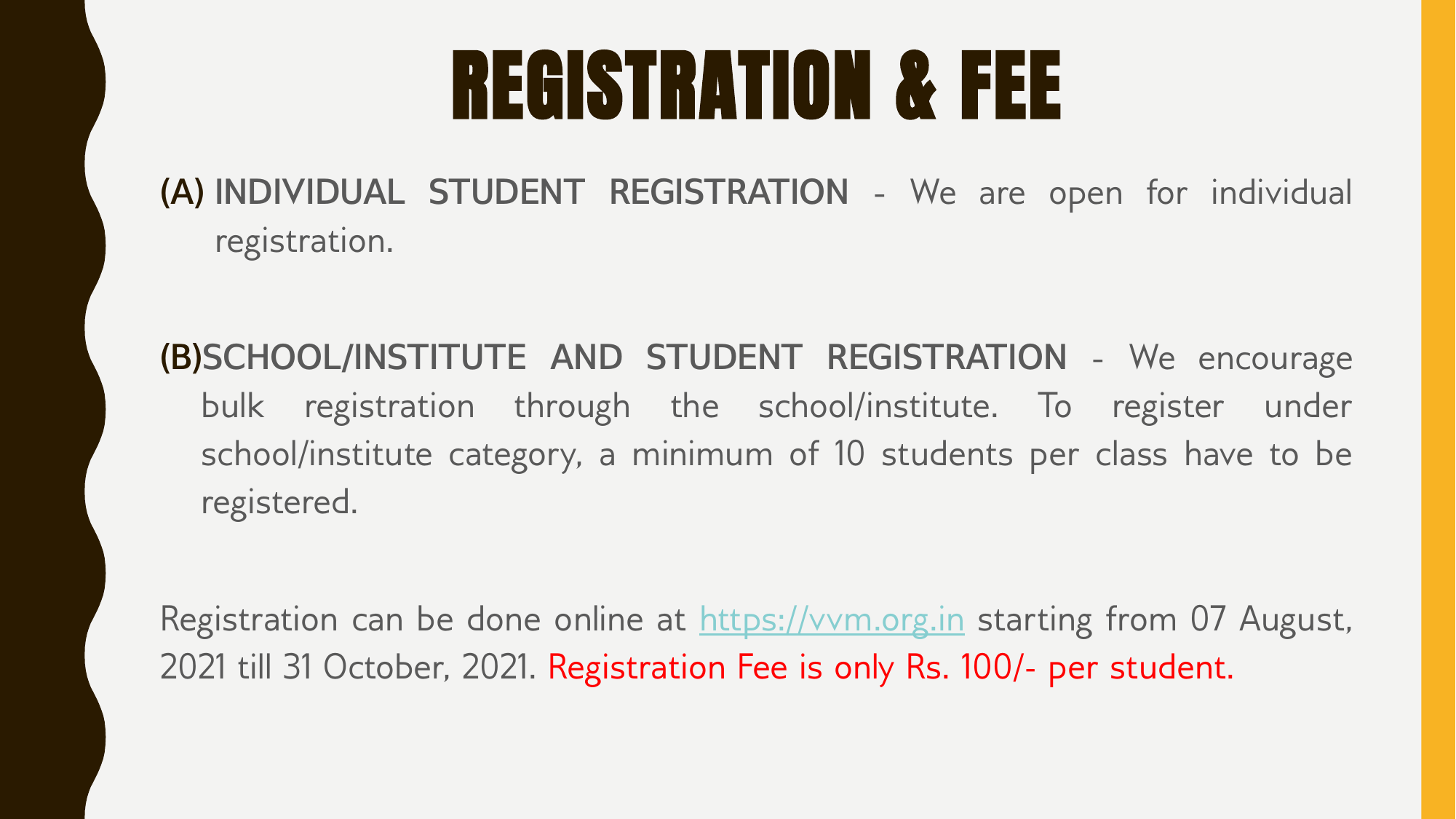

# Registration & fee
INDIVIDUAL STUDENT REGISTRATION - We are open for individual registration.

SCHOOL/INSTITUTE AND STUDENT REGISTRATION - We encourage bulk registration through the school/institute. To register under school/institute category, a minimum of 10 students per class have to be registered.

Registration can be done online at https://vvm.org.in starting from 07 August, 2021 till 31 October, 2021. Registration Fee is only Rs. 100/- per student.